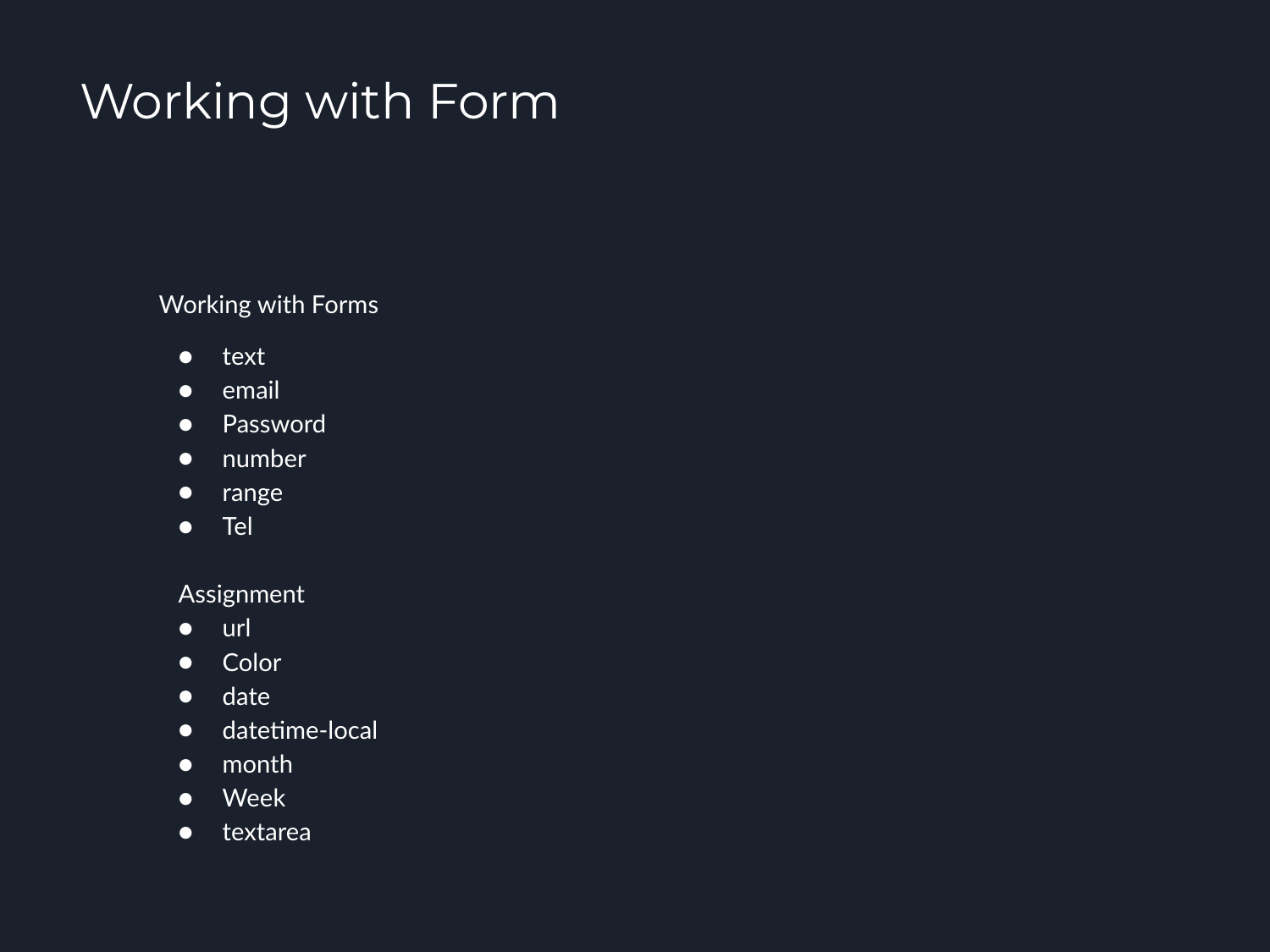

# Working with Form
Working with Forms
text
email
Password
number
range
Tel

Assignment
url
Color
date
datetime-local
month
Week
textarea